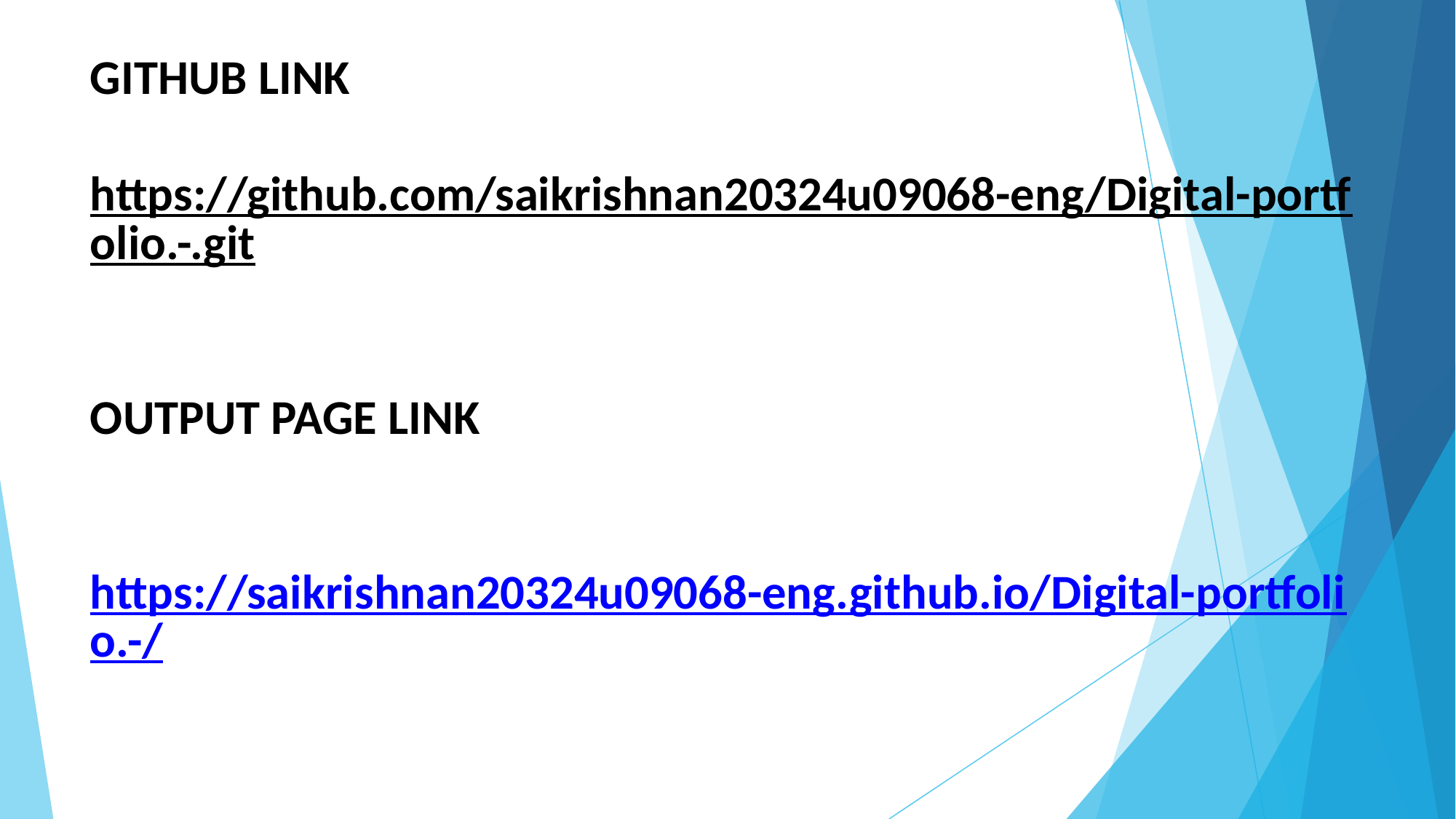

# GITHUB LINK https://github.com/saikrishnan20324u09068-eng/Digital-portfolio.-.git OUTPUT PAGE LINK https://saikrishnan20324u09068-eng.github.io/Digital-portfolio.-/